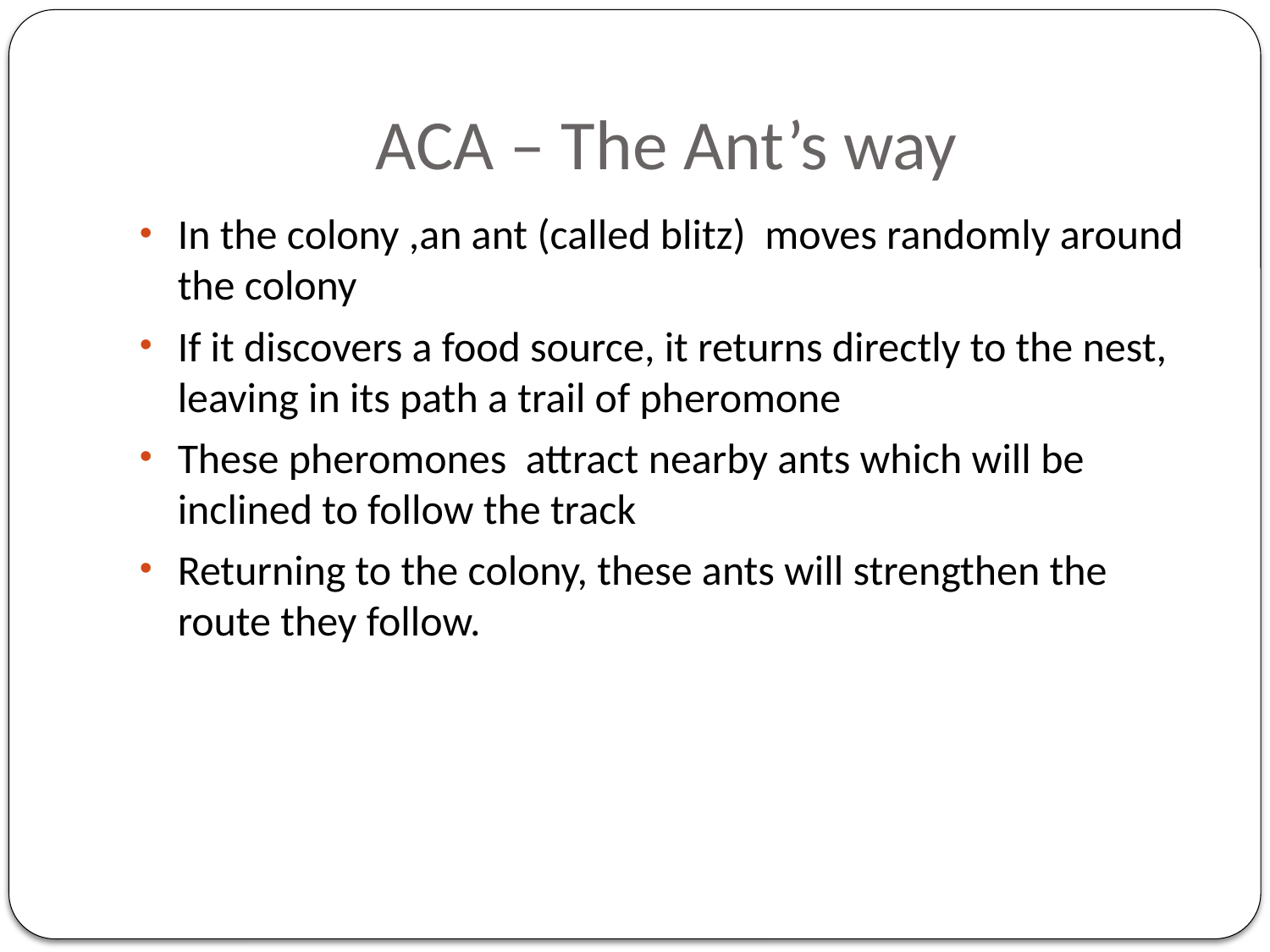

# ACA – The Ant’s way
In the colony ,an ant (called blitz)  moves randomly around the colony
If it discovers a food source, it returns directly to the nest, leaving in its path a trail of pheromone
These pheromones  attract nearby ants which will be inclined to follow the track
Returning to the colony, these ants will strengthen the route they follow.